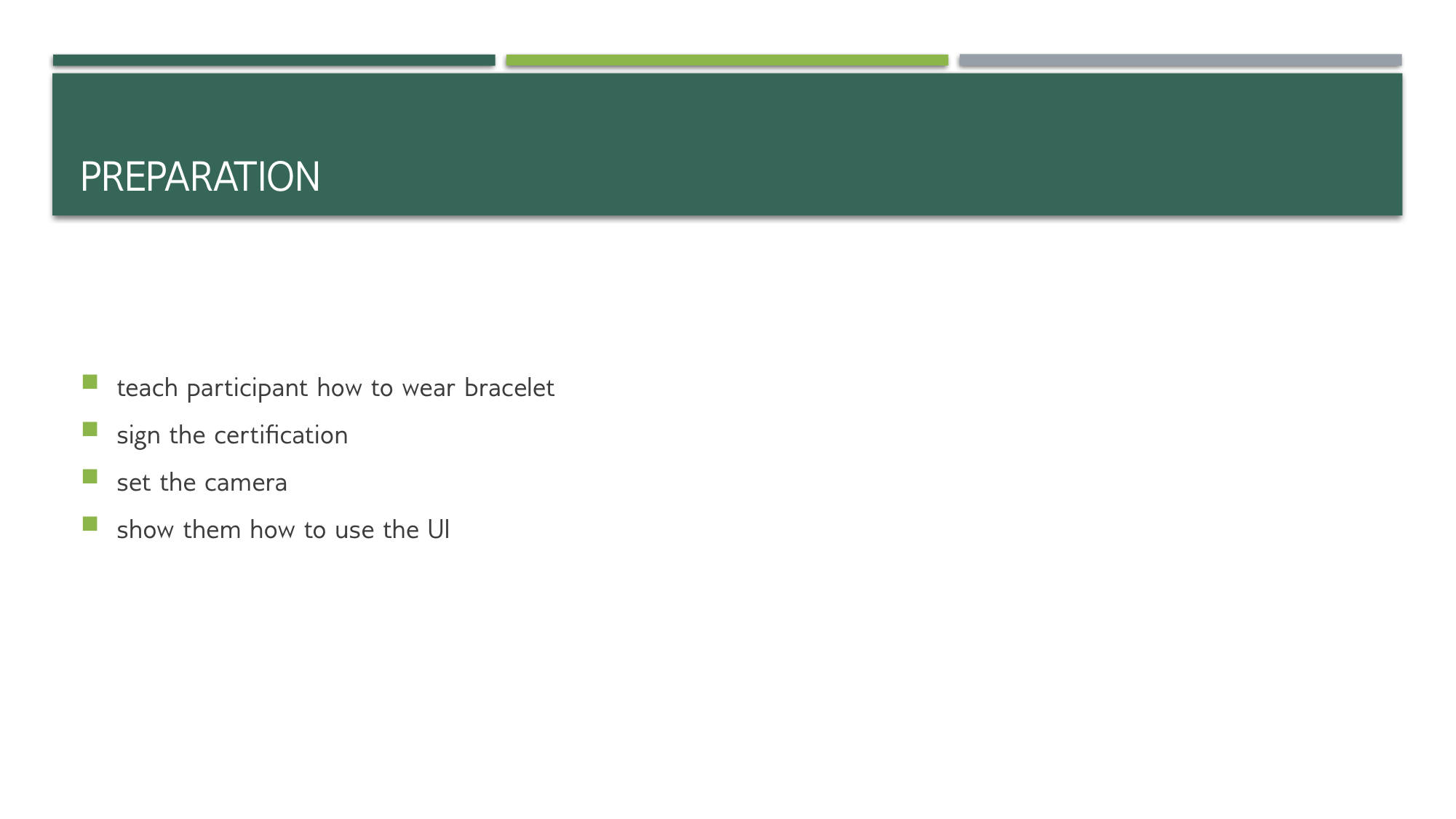

# preparation
teach participant how to wear bracelet
sign the certification
set the camera
show them how to use the UI